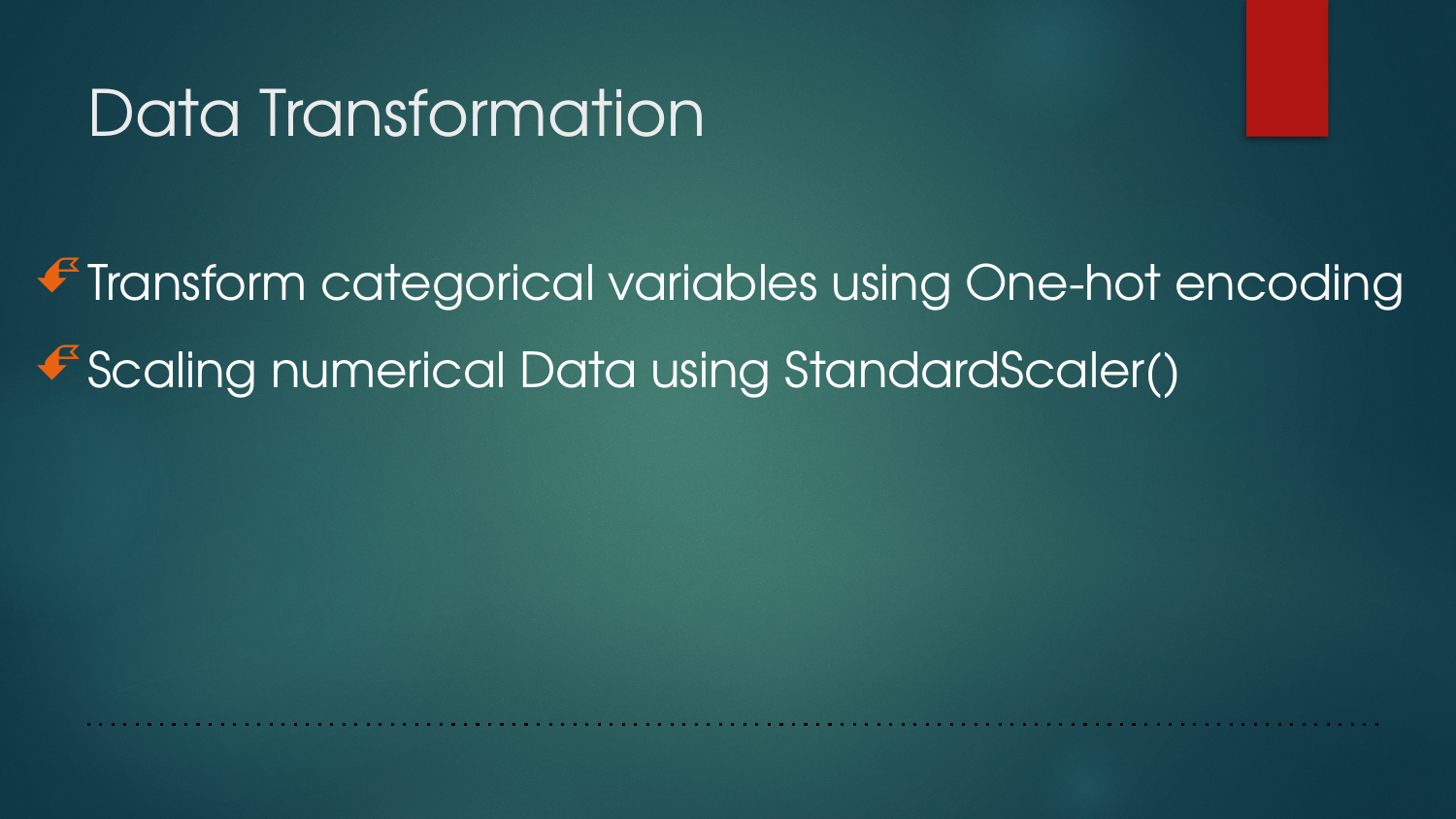

# Data Transformation

Transform categorical variables using One-hot encoding
Scaling numerical Data using StandardScaler()